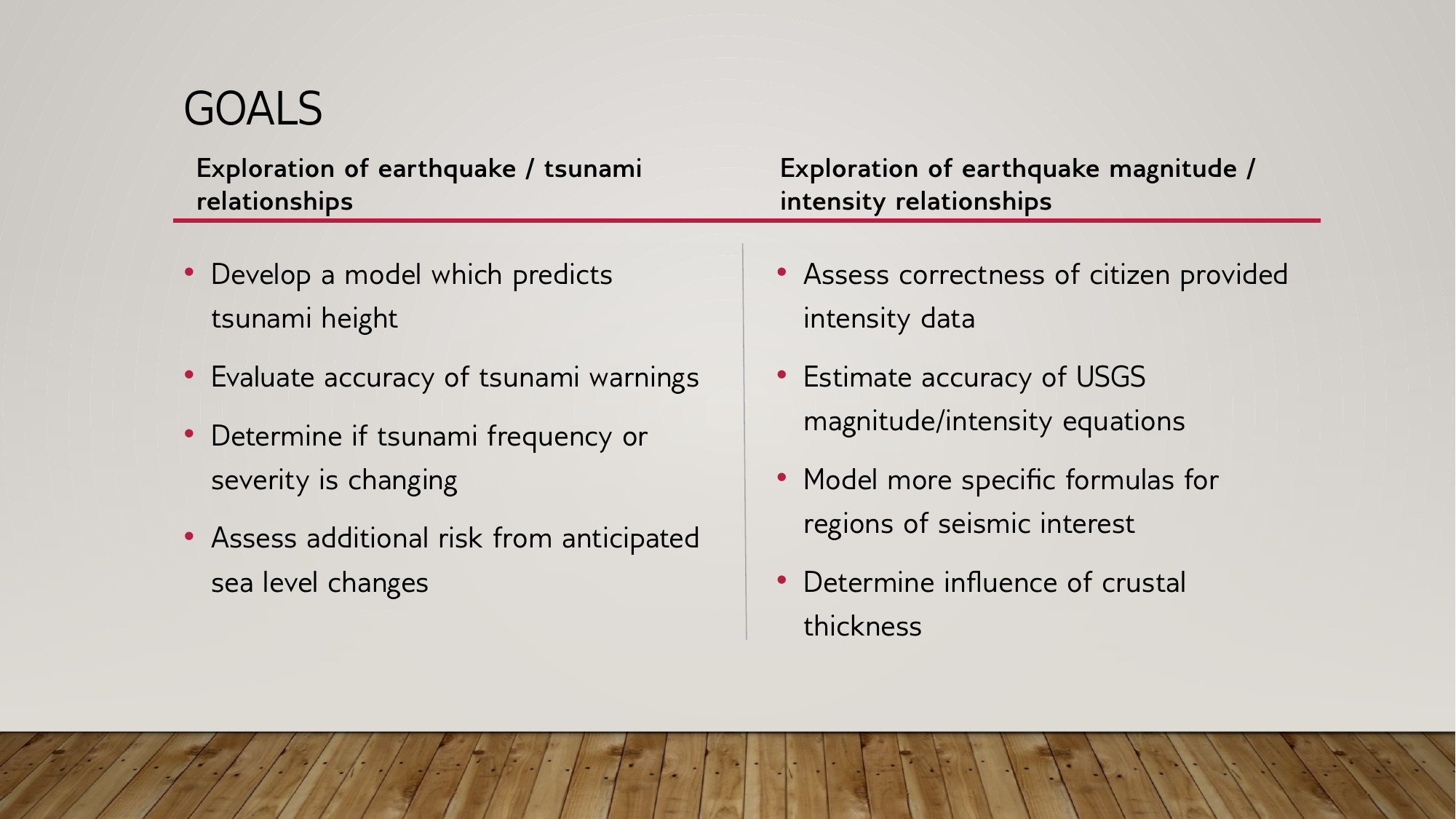

# Goals
Exploration of earthquake / tsunami relationships
Exploration of earthquake magnitude / intensity relationships
Develop a model which predicts tsunami height
Evaluate accuracy of tsunami warnings
Determine if tsunami frequency or severity is changing
Assess additional risk from anticipated sea level changes

Assess correctness of citizen provided intensity data
Estimate accuracy of USGS magnitude/intensity equations
Model more specific formulas for regions of seismic interest
Determine influence of crustal thickness